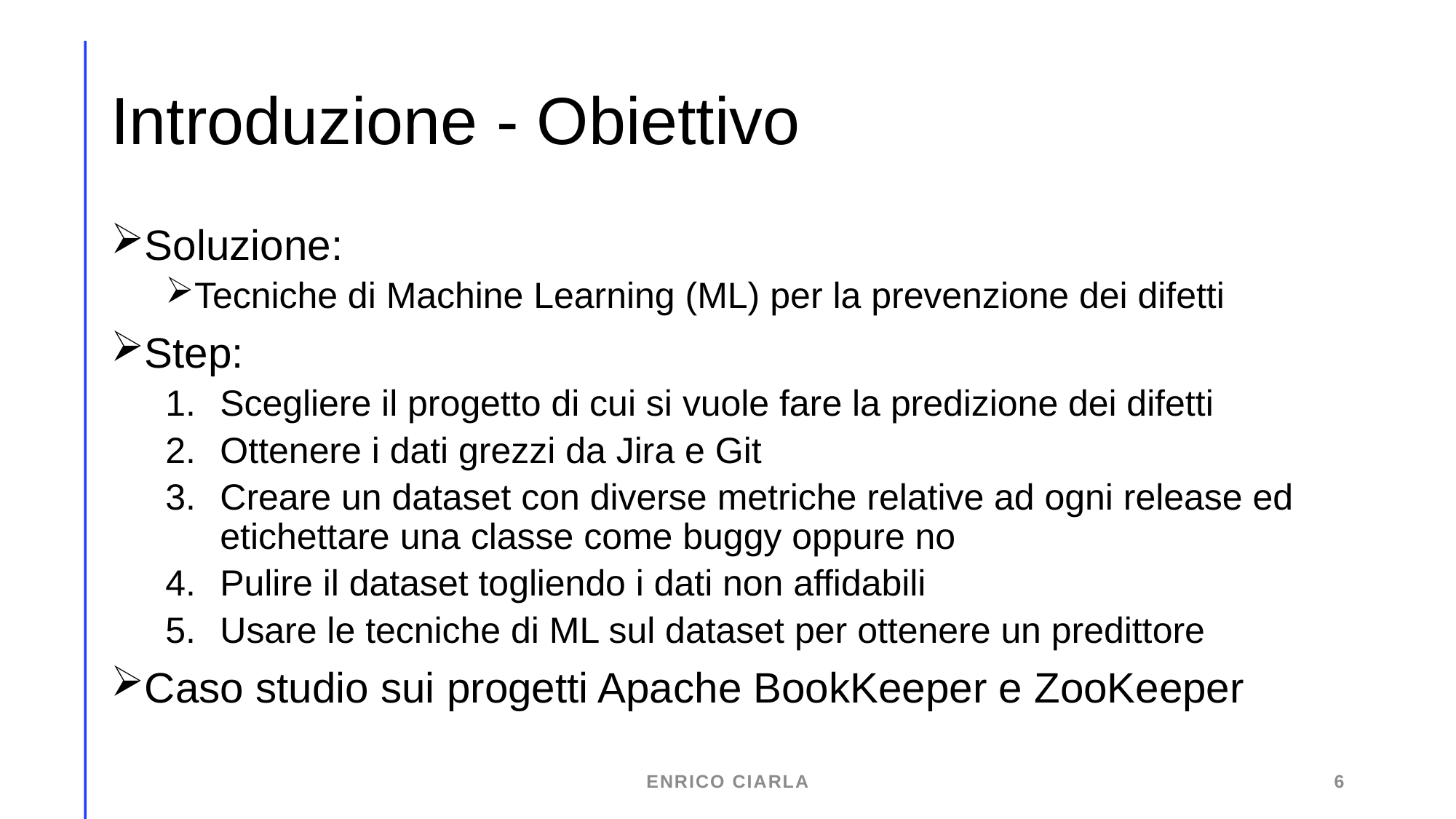

# Introduzione - Obiettivo
Soluzione:
Tecniche di Machine Learning (ML) per la prevenzione dei difetti
Step:
Scegliere il progetto di cui si vuole fare la predizione dei difetti
Ottenere i dati grezzi da Jira e Git
Creare un dataset con diverse metriche relative ad ogni release ed etichettare una classe come buggy oppure no
Pulire il dataset togliendo i dati non affidabili
Usare le tecniche di ML sul dataset per ottenere un predittore
Caso studio sui progetti Apache BookKeeper e ZooKeeper
Enrico Ciarla
6